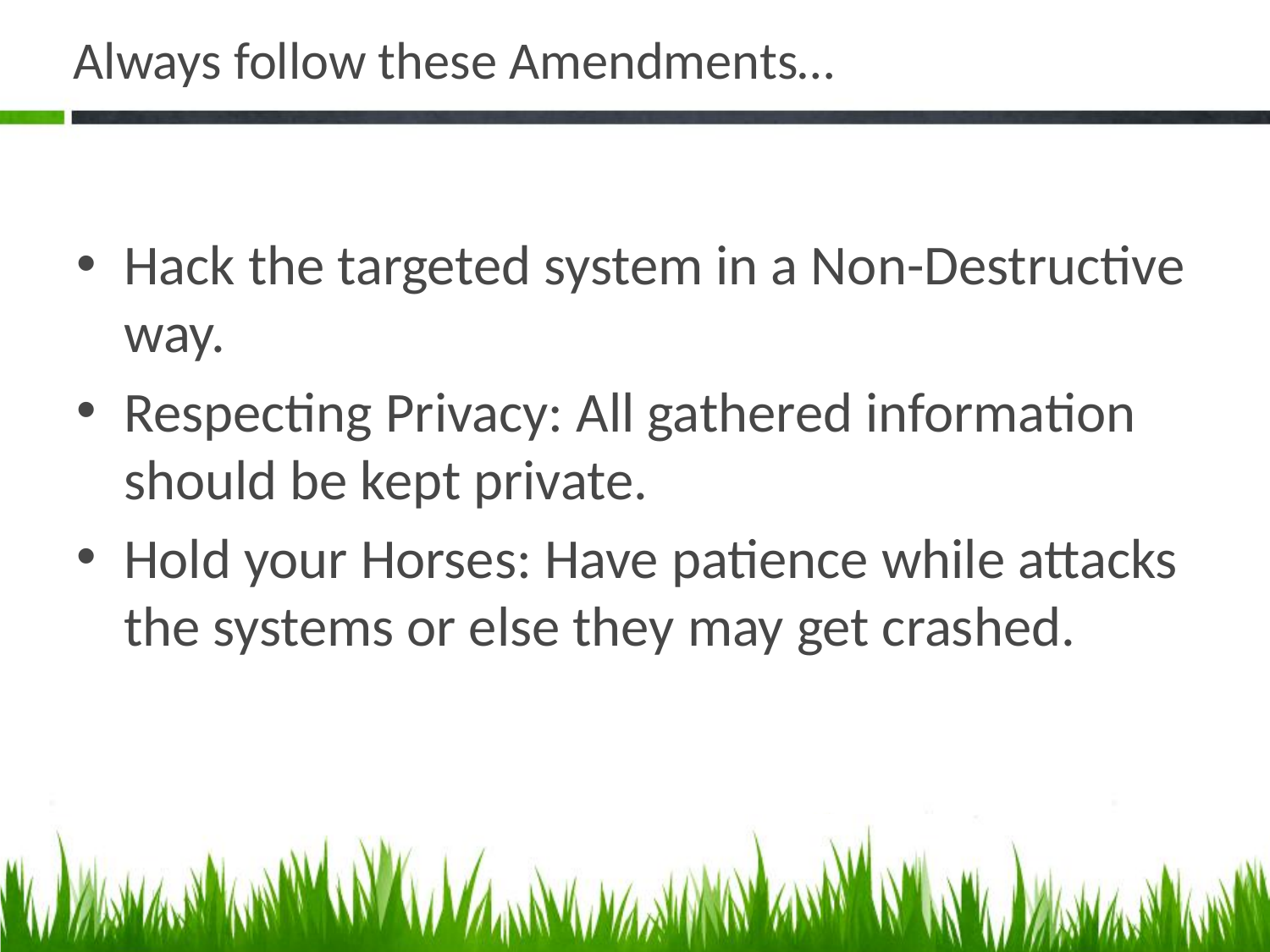

# Always follow these Amendments…
Hack the targeted system in a Non-Destructive way.
Respecting Privacy: All gathered information should be kept private.
Hold your Horses: Have patience while attacks the systems or else they may get crashed.